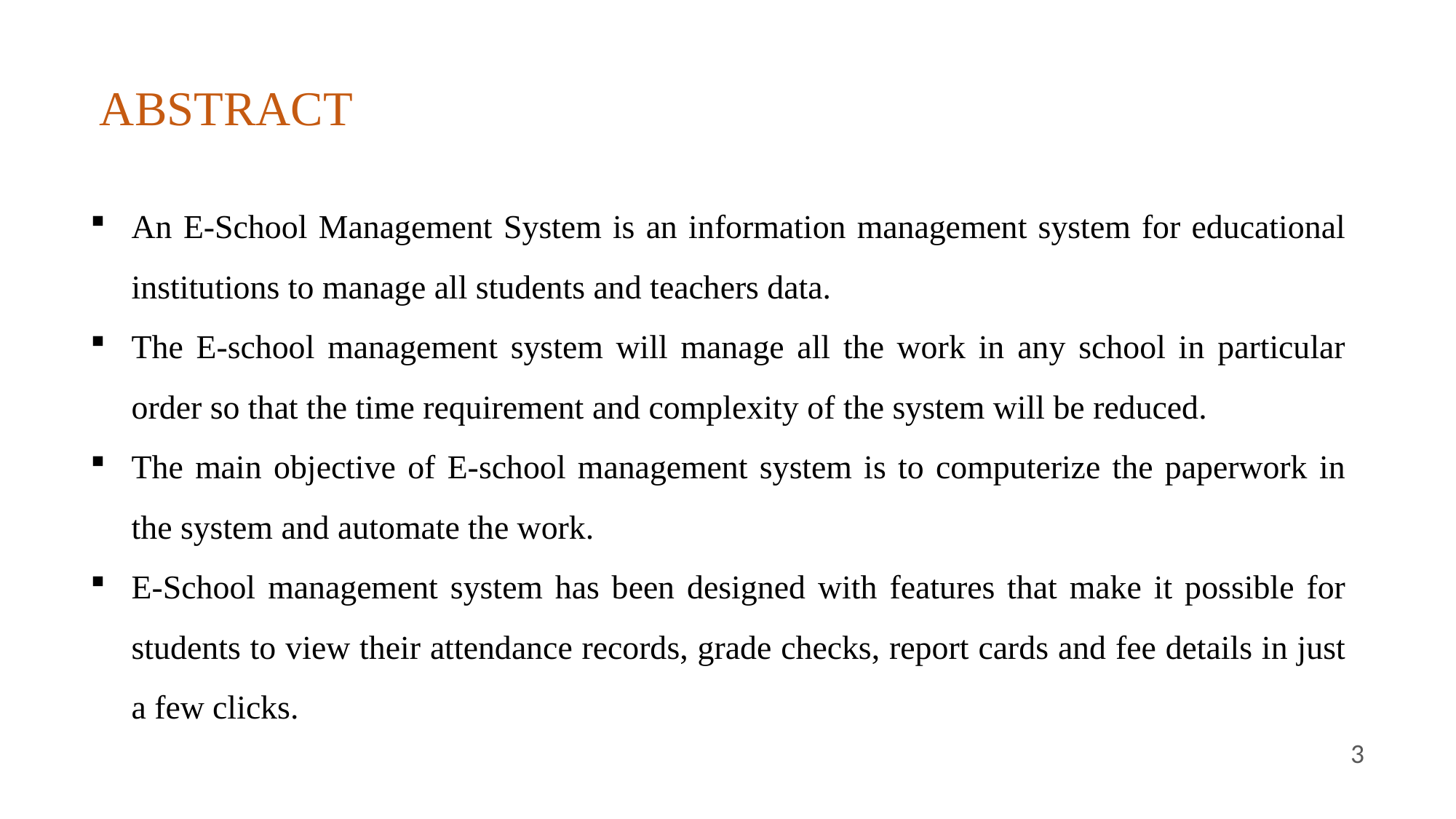

ABSTRACT
An E-School Management System is an information management system for educational institutions to manage all students and teachers data.
The E-school management system will manage all the work in any school in particular order so that the time requirement and complexity of the system will be reduced.
The main objective of E-school management system is to computerize the paperwork in the system and automate the work.
E-School management system has been designed with features that make it possible for students to view their attendance records, grade checks, report cards and fee details in just a few clicks.
3